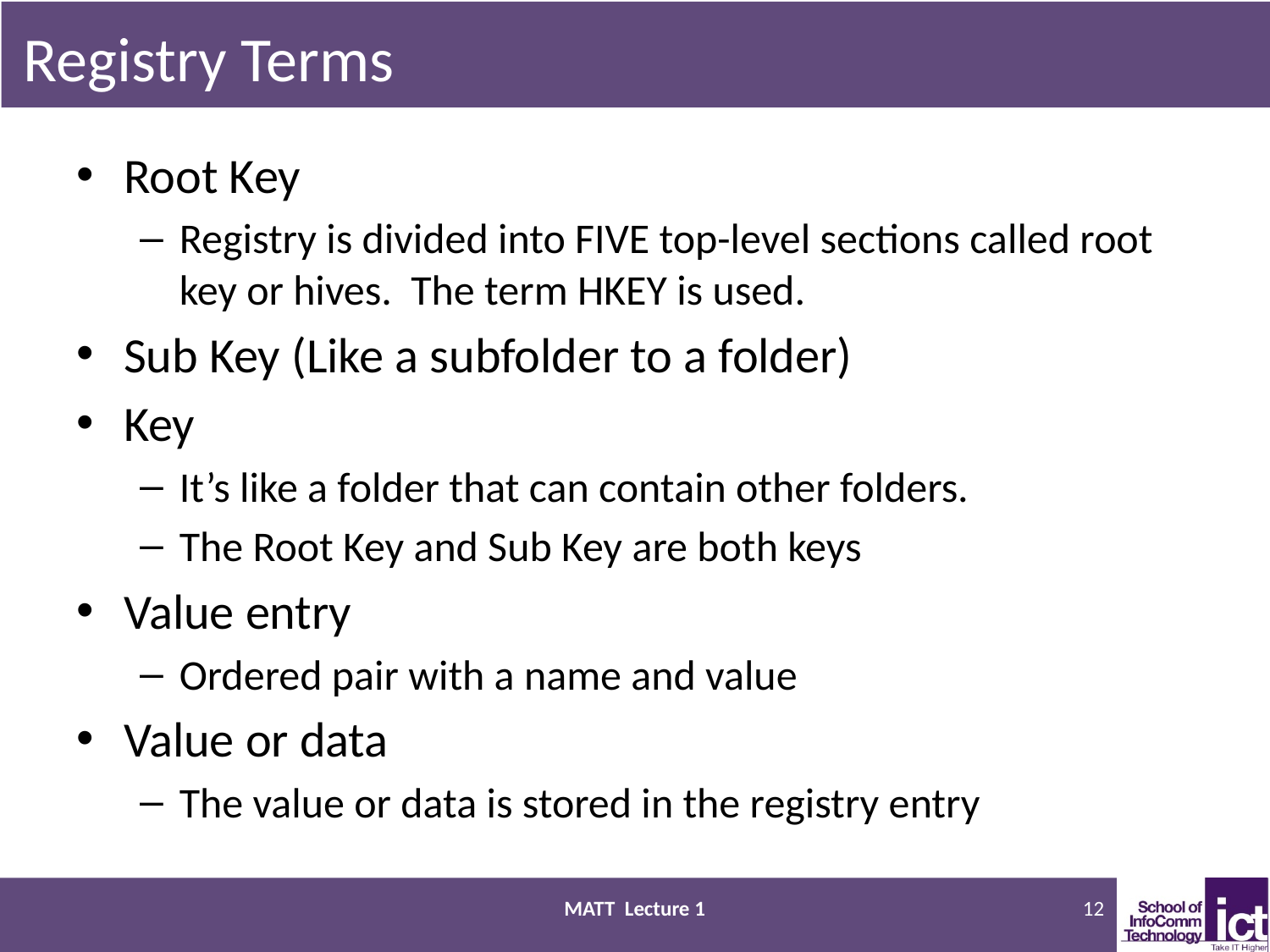

# Registry Terms
Root Key
Registry is divided into FIVE top-level sections called root key or hives.  The term HKEY is used.
Sub Key (Like a subfolder to a folder)
Key
It’s like a folder that can contain other folders.
The Root Key and Sub Key are both keys
Value entry
Ordered pair with a name and value
Value or data
The value or data is stored in the registry entry
MATT  Lecture 1
12